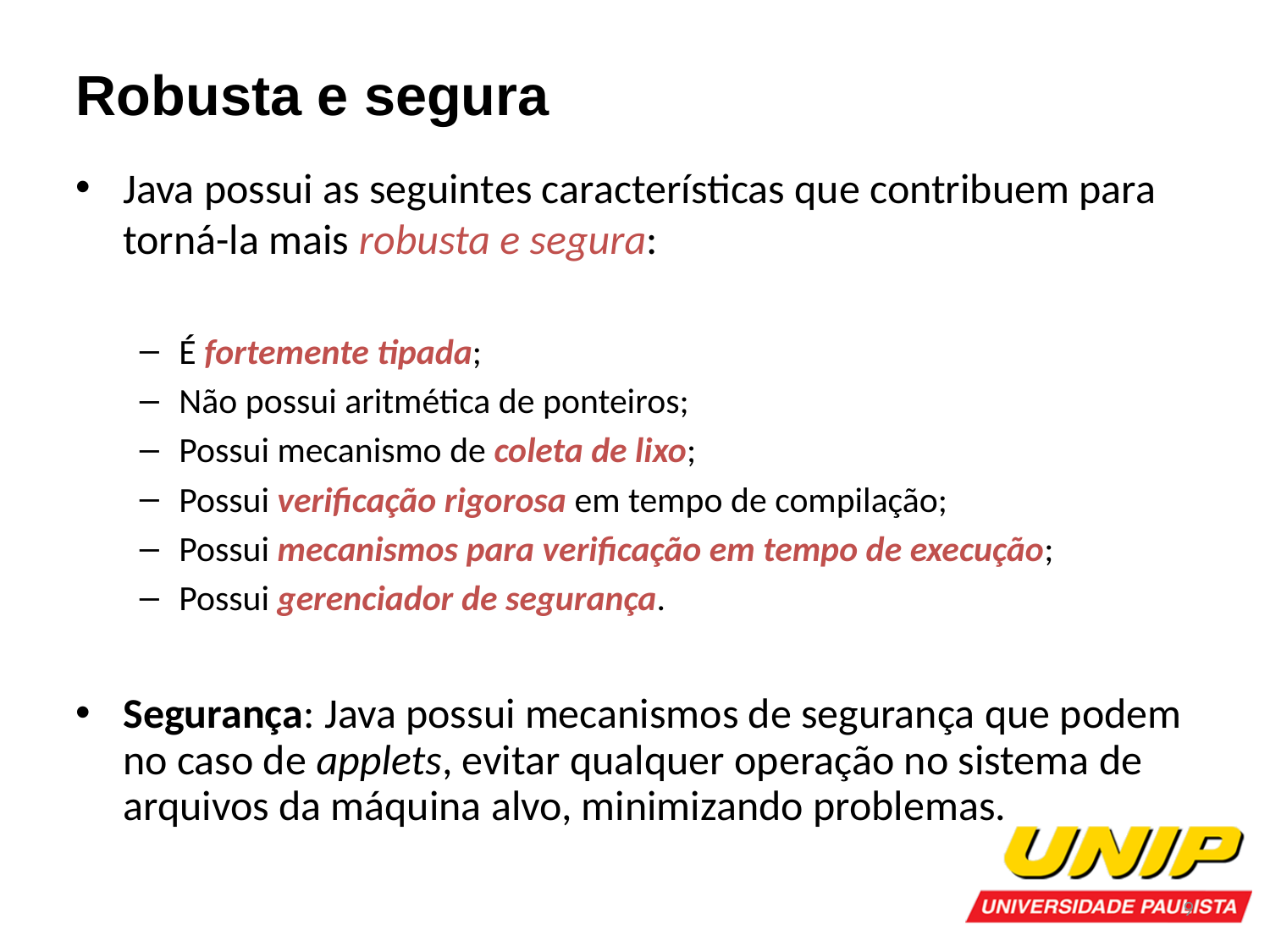

Robusta e segura
Java possui as seguintes características que contribuem para torná-la mais robusta e segura:

É fortemente tipada;
Não possui aritmética de ponteiros;
Possui mecanismo de coleta de lixo;
Possui verificação rigorosa em tempo de compilação;
Possui mecanismos para verificação em tempo de execução;
Possui gerenciador de segurança.

Segurança: Java possui mecanismos de segurança que podem no caso de applets, evitar qualquer operação no sistema de arquivos da máquina alvo, minimizando problemas.
9